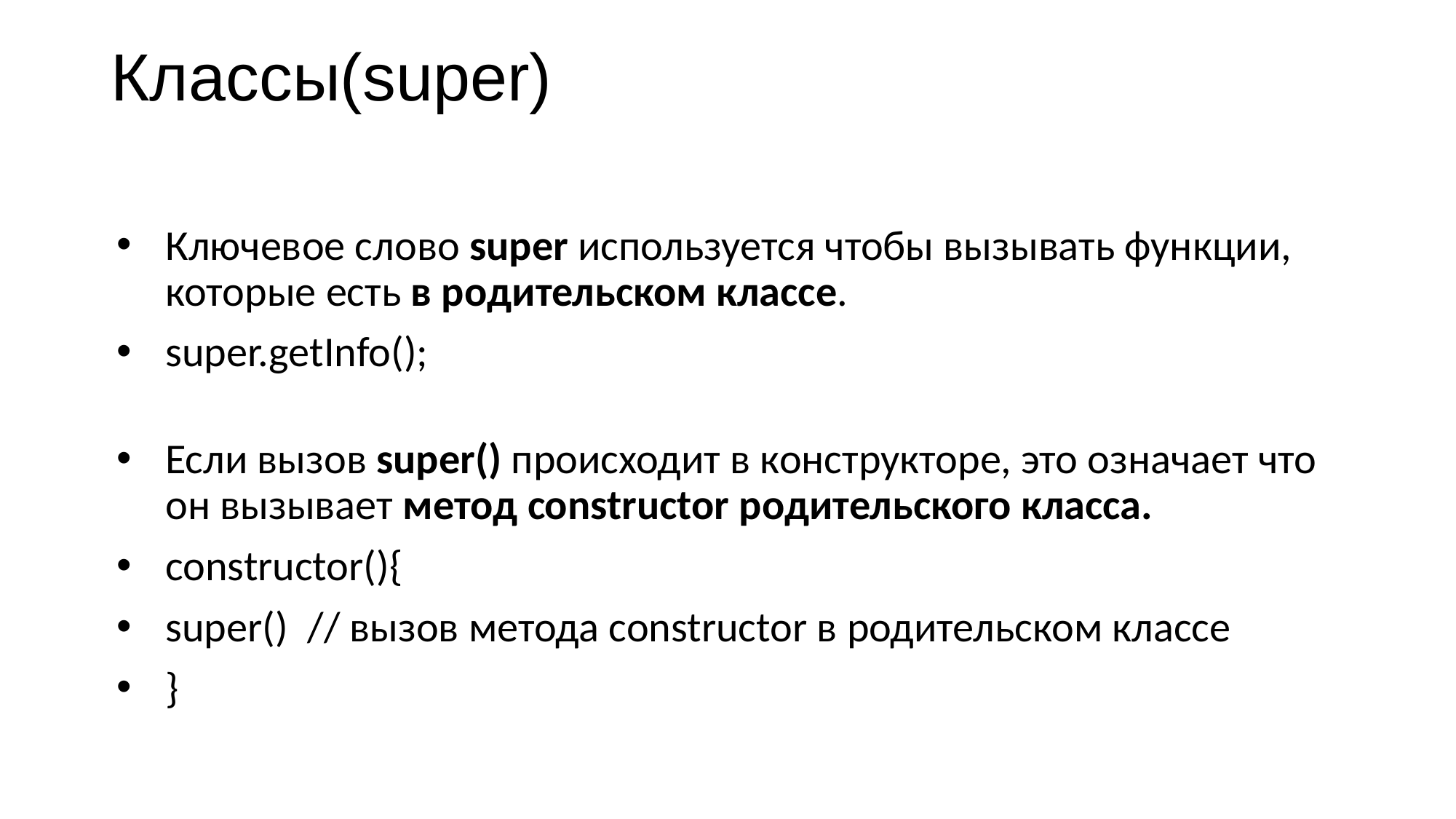

# Классы(super)
Ключевое слово super используется чтобы вызывать функции, которые есть в родительском классе.
super.getInfo();
Если вызов super() происходит в конструкторе, это означает что он вызывает метод constructor родительского класса.
constructor(){
super()  // вызов метода constructor в родительском классе
}